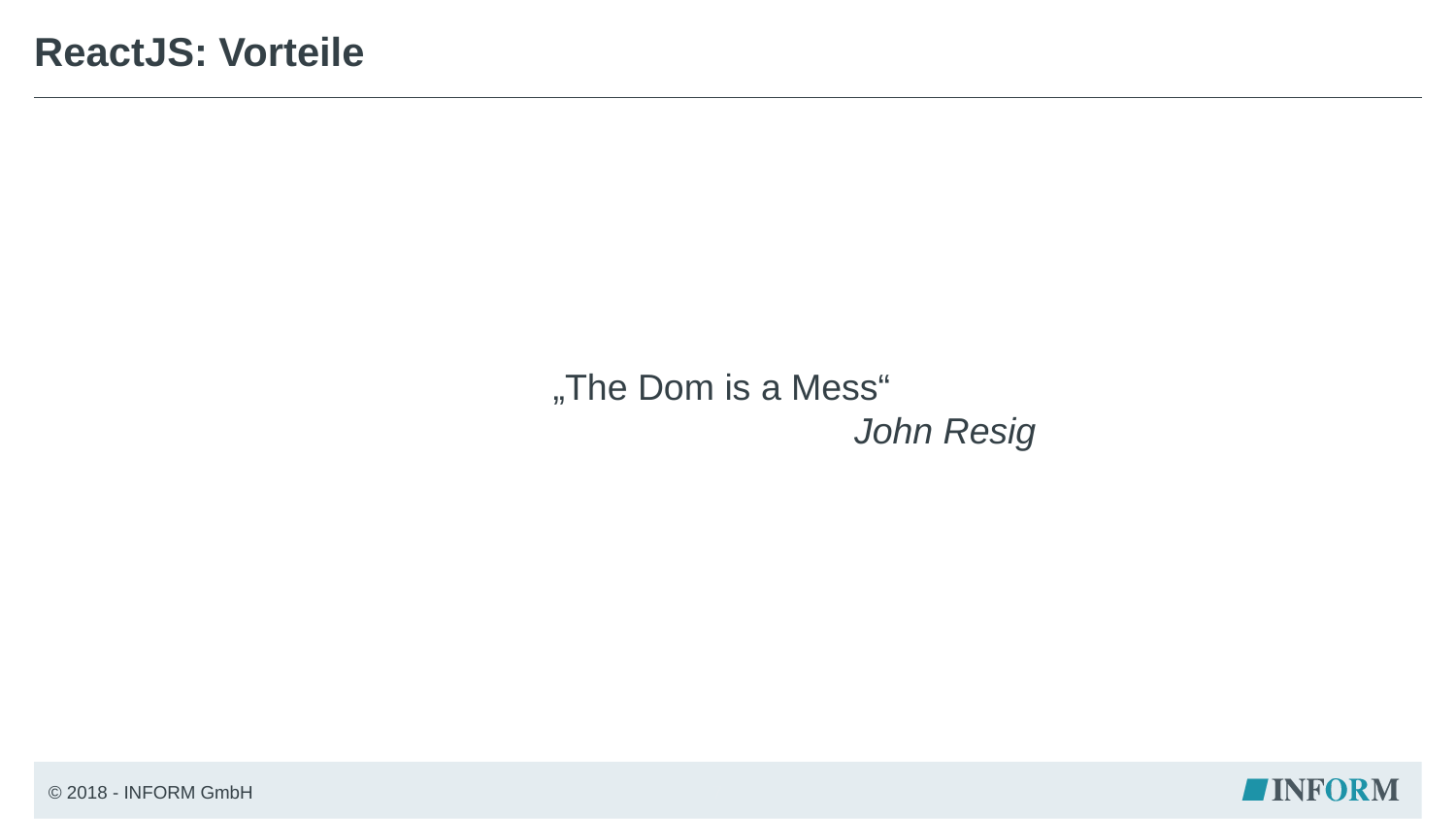

# ReactJS: Vorteile
„The Dom is a Mess“
			John Resig

Performance
Virtual Dom
Intelligentes Rendering
Komponentenbasiert
Wiederverwendbar (Applikations übergreifend)
In sich geschlossene Funkionen
React fördert Purity
Server Rendering